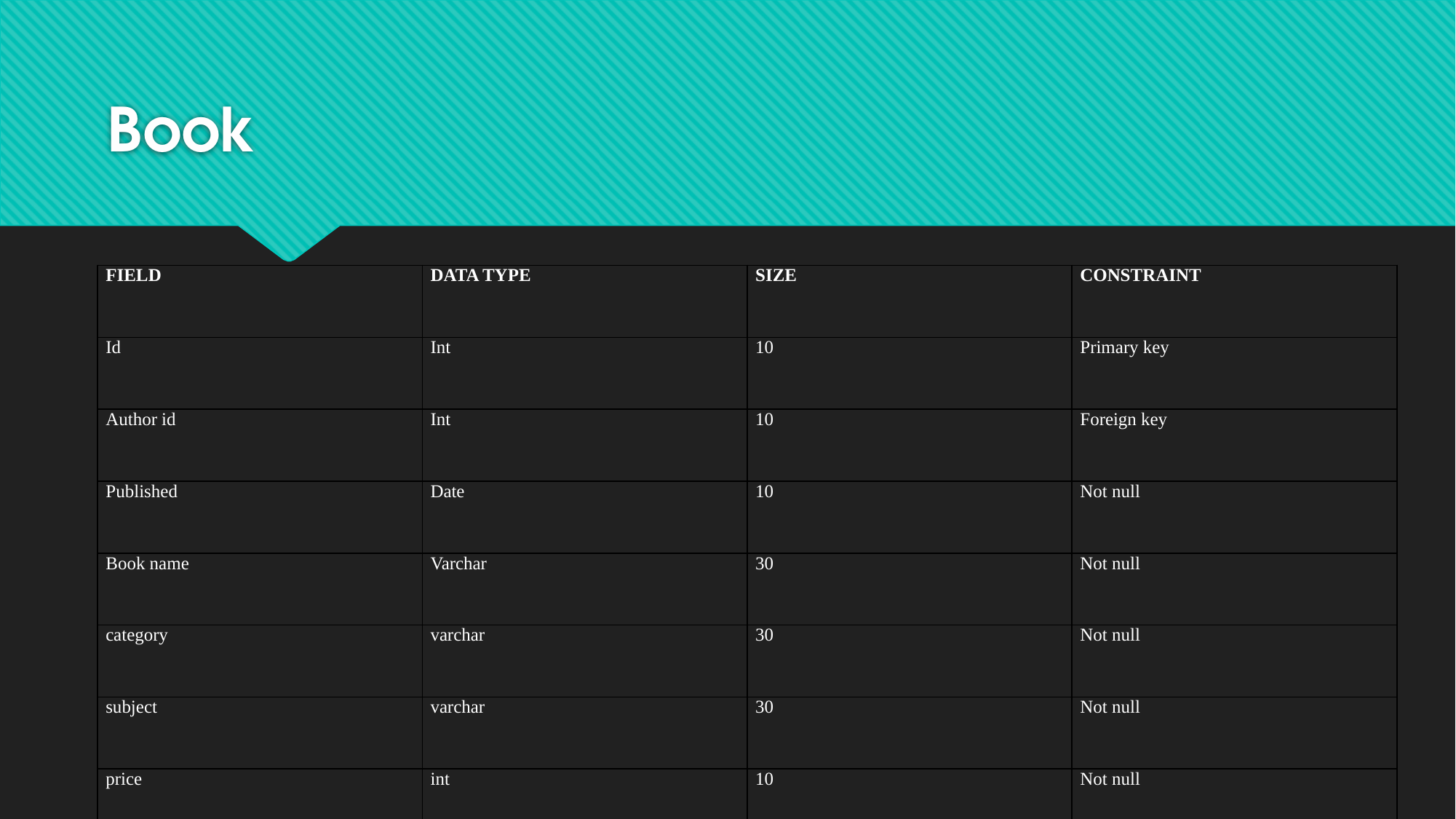

# Book
| FIELD | DATA TYPE | SIZE | CONSTRAINT |
| --- | --- | --- | --- |
| Id | Int | 10 | Primary key |
| Author id | Int | 10 | Foreign key |
| Published | Date | 10 | Not null |
| Book name | Varchar | 30 | Not null |
| category | varchar | 30 | Not null |
| subject | varchar | 30 | Not null |
| price | int | 10 | Not null |